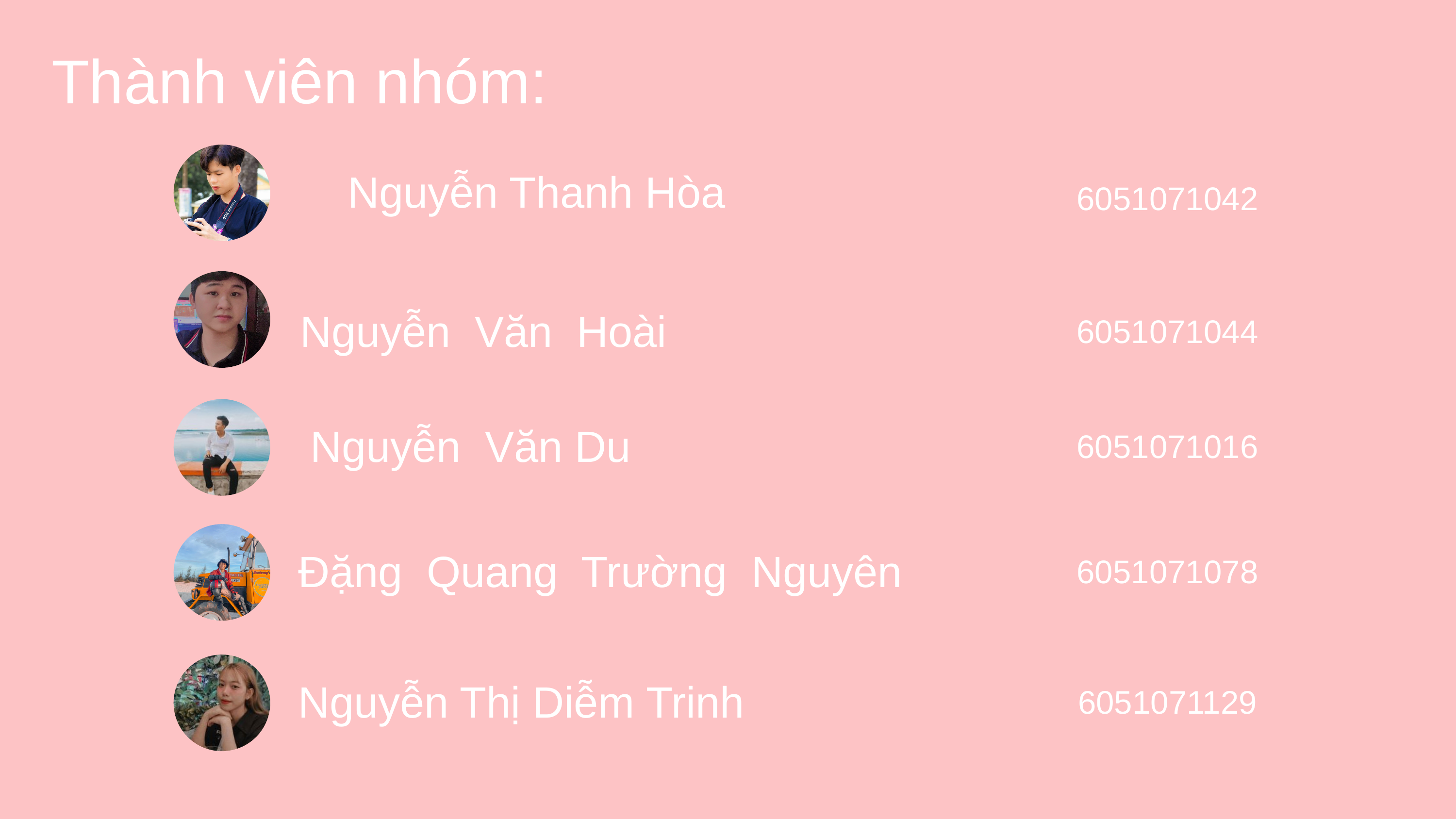

Thành viên nhóm:

Nguyễn Thanh Hòa
6051071042

 Nguyễn  Văn  Hoài
6051071044

 Nguyễn  Văn Du
6051071016

Đặng  Quang  Trường  Nguyên
6051071078

Nguyễn Thị Diễm Trinh
6051071129